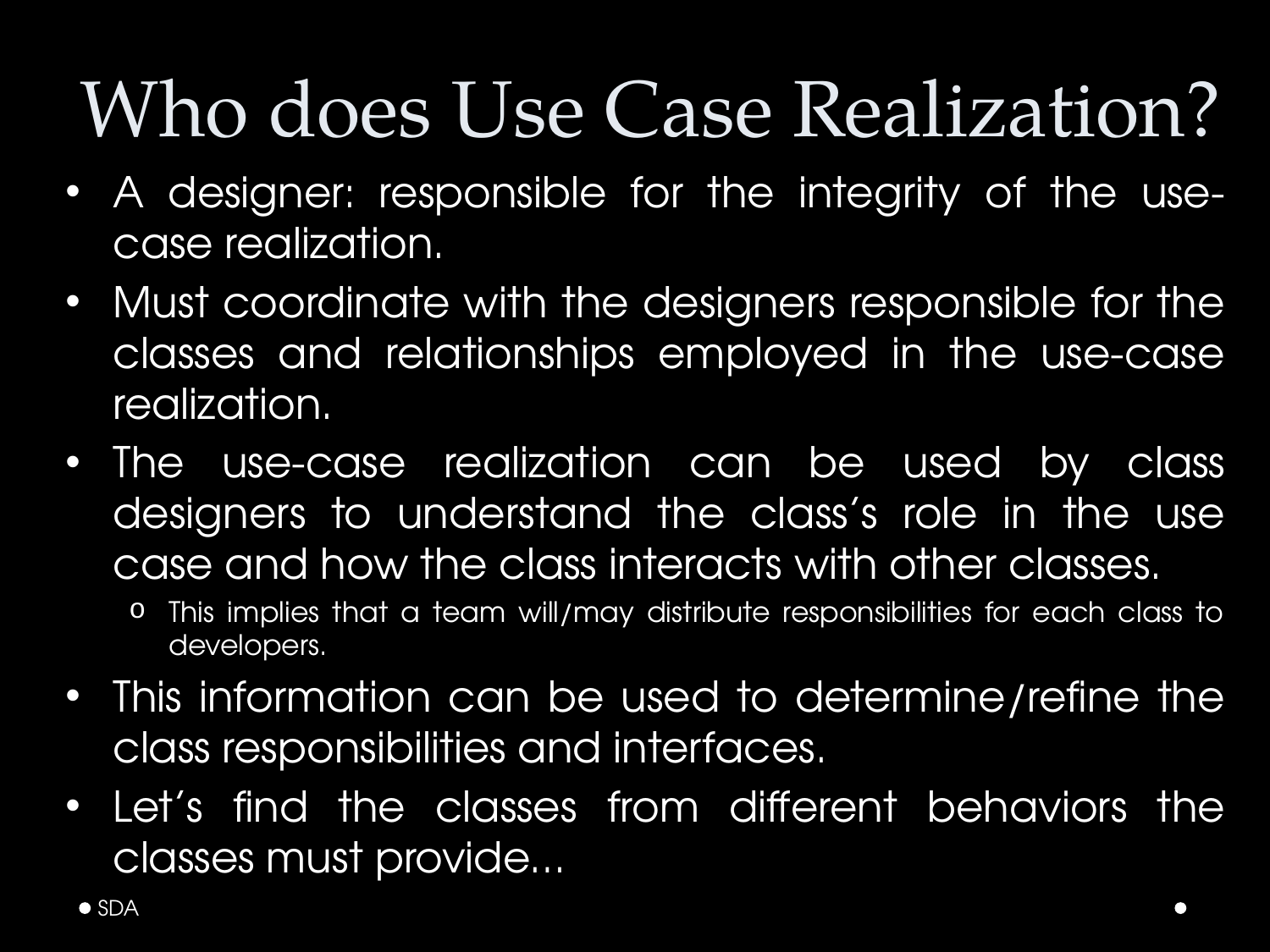

# Who does Use Case Realization?
A designer: responsible for the integrity of the use-case realization.
Must coordinate with the designers responsible for the classes and relationships employed in the use-case realization.
The use-case realization can be used by class designers to understand the class’s role in the use case and how the class interacts with other classes.
This implies that a team will/may distribute responsibilities for each class to developers.
This information can be used to determine/refine the class responsibilities and interfaces.
Let’s find the classes from different behaviors the classes must provide…
SDA